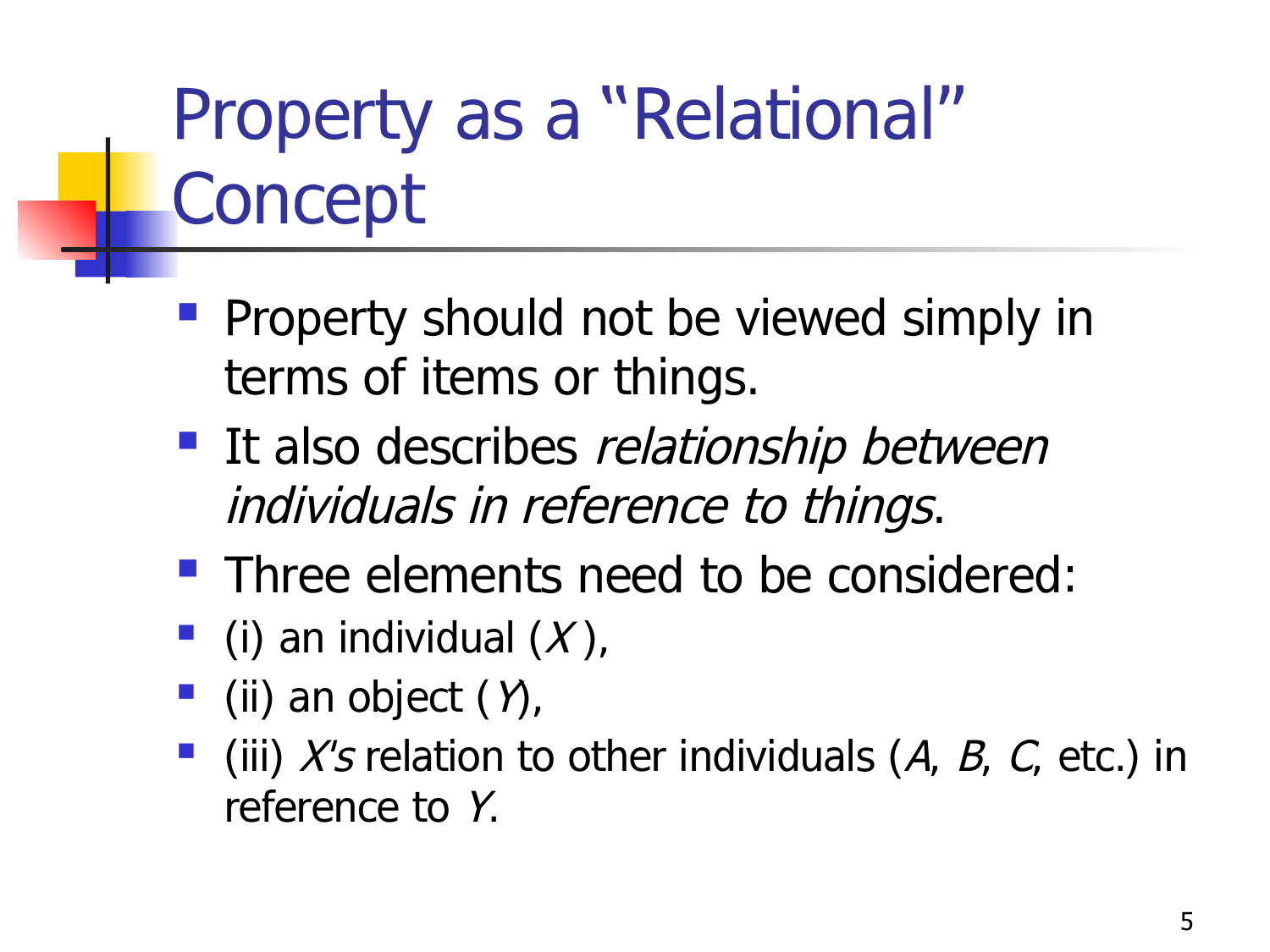

# Property as a “Relational” Concept
Property should not be viewed simply in terms of items or things.
It also describes relationship between individuals in reference to things.
Three elements need to be considered:
(i) an individual (X ),
(ii) an object (Y),
(iii) X's relation to other individuals (A, B, C, etc.) in reference to Y.
5